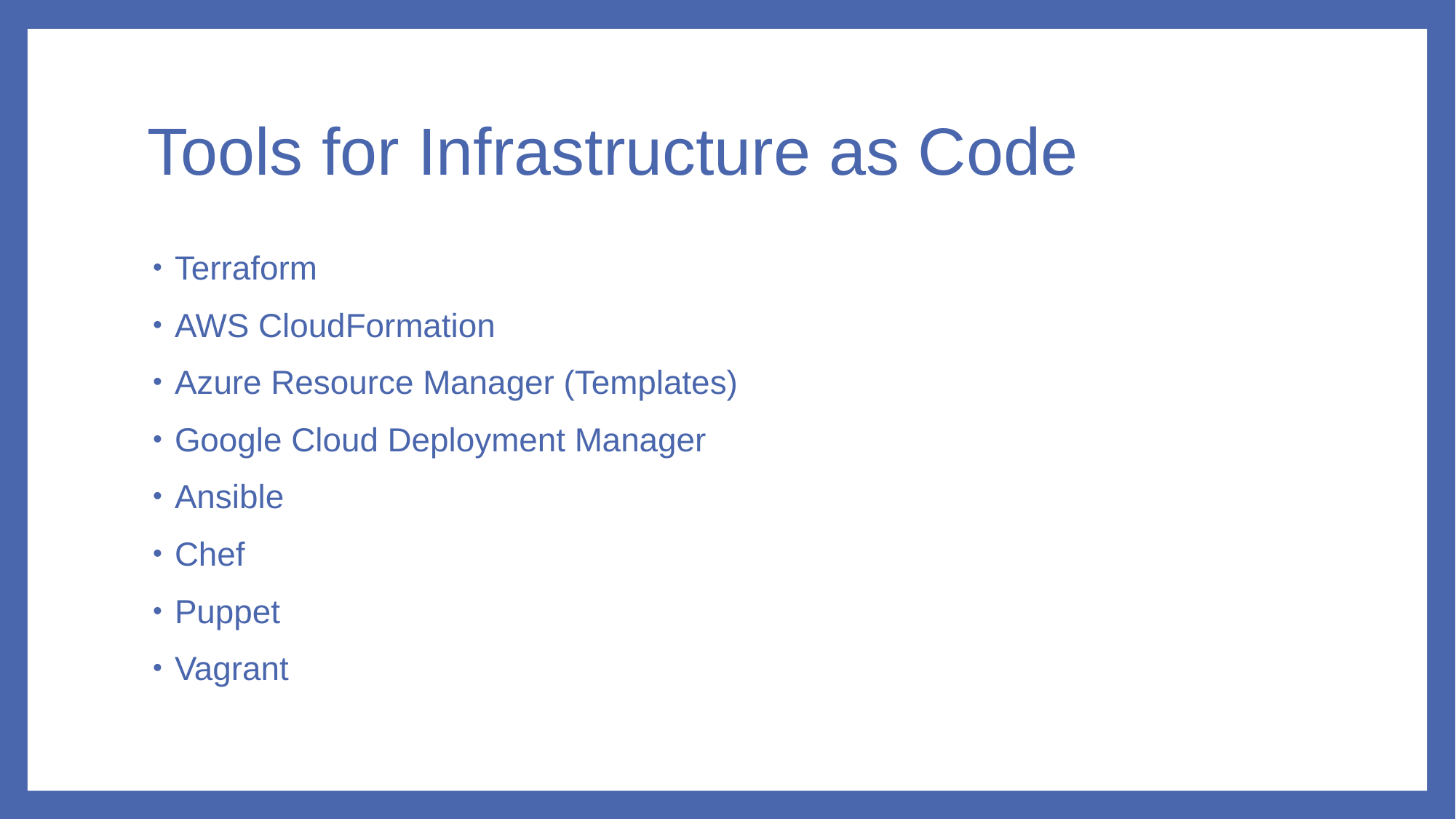

# Tools for Infrastructure as Code
Terraform
AWS CloudFormation
Azure Resource Manager (Templates)
Google Cloud Deployment Manager
Ansible
Chef
Puppet
Vagrant